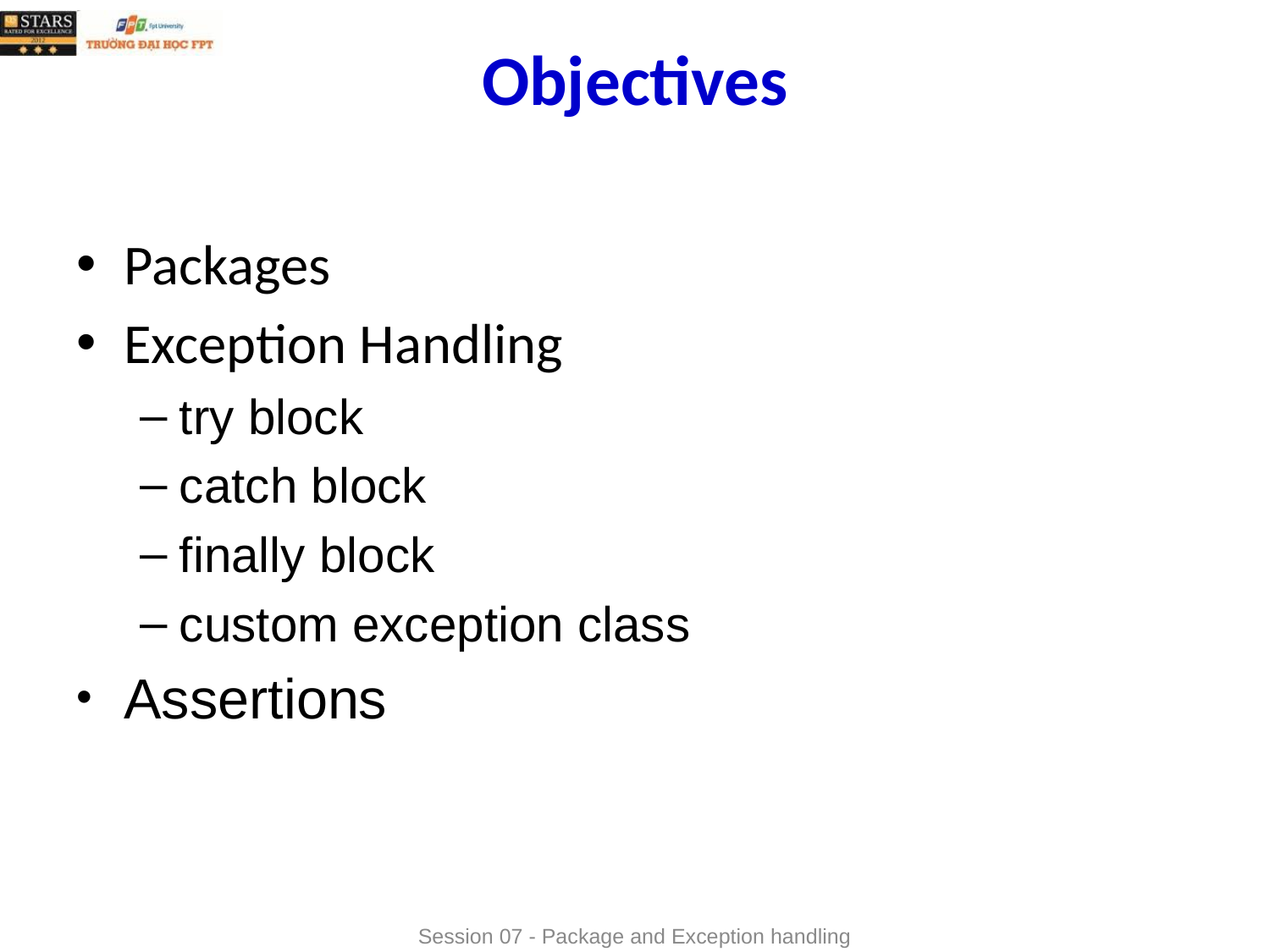

# Objectives
Packages
Exception Handling
try block
catch block
finally block
custom exception class
Assertions
Session 07 - Package and Exception handling